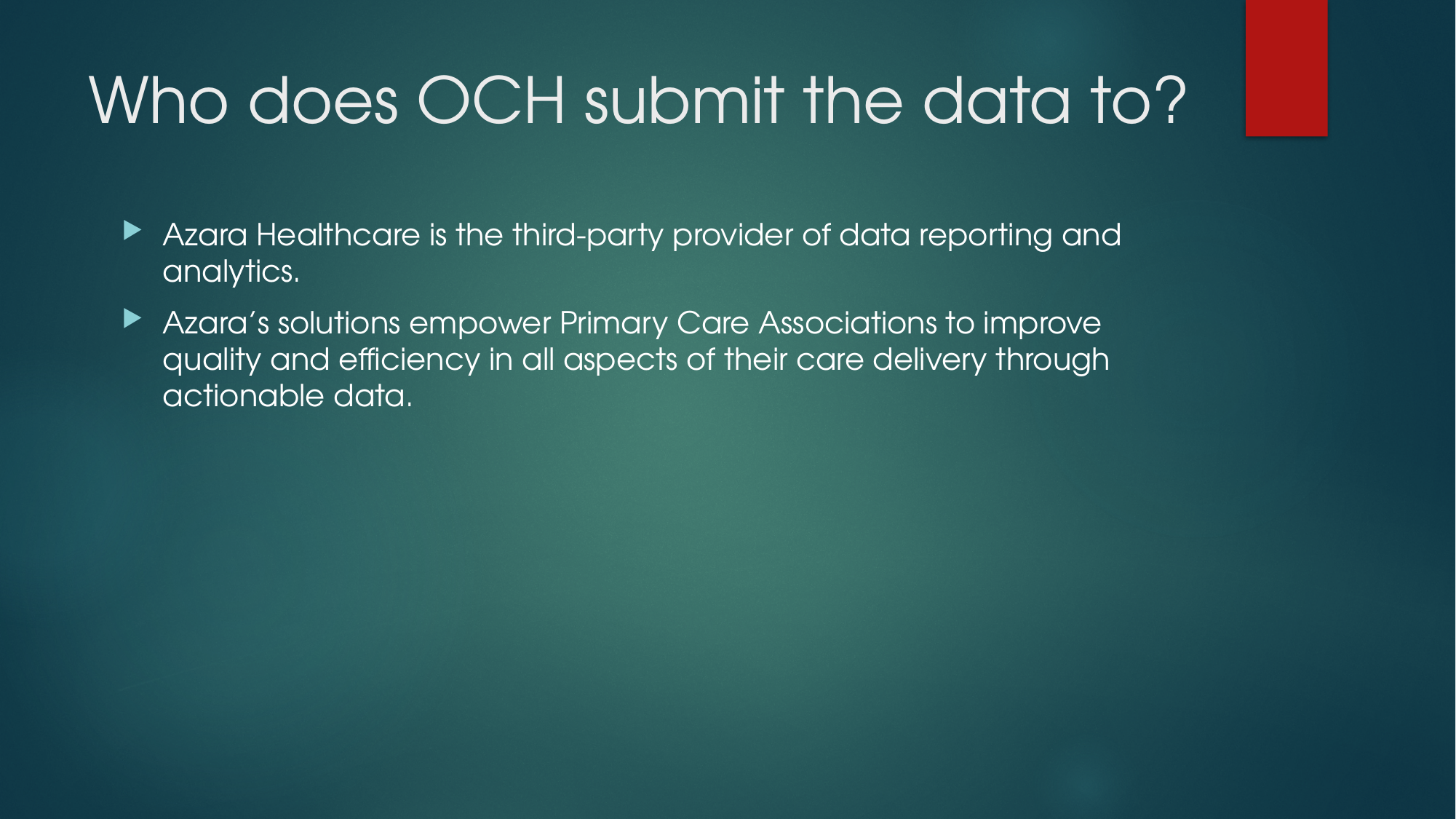

# Who does OCH submit the data to?
Azara Healthcare is the third-party provider of data reporting and analytics.
Azara’s solutions empower Primary Care Associations to improve quality and efficiency in all aspects of their care delivery through actionable data.